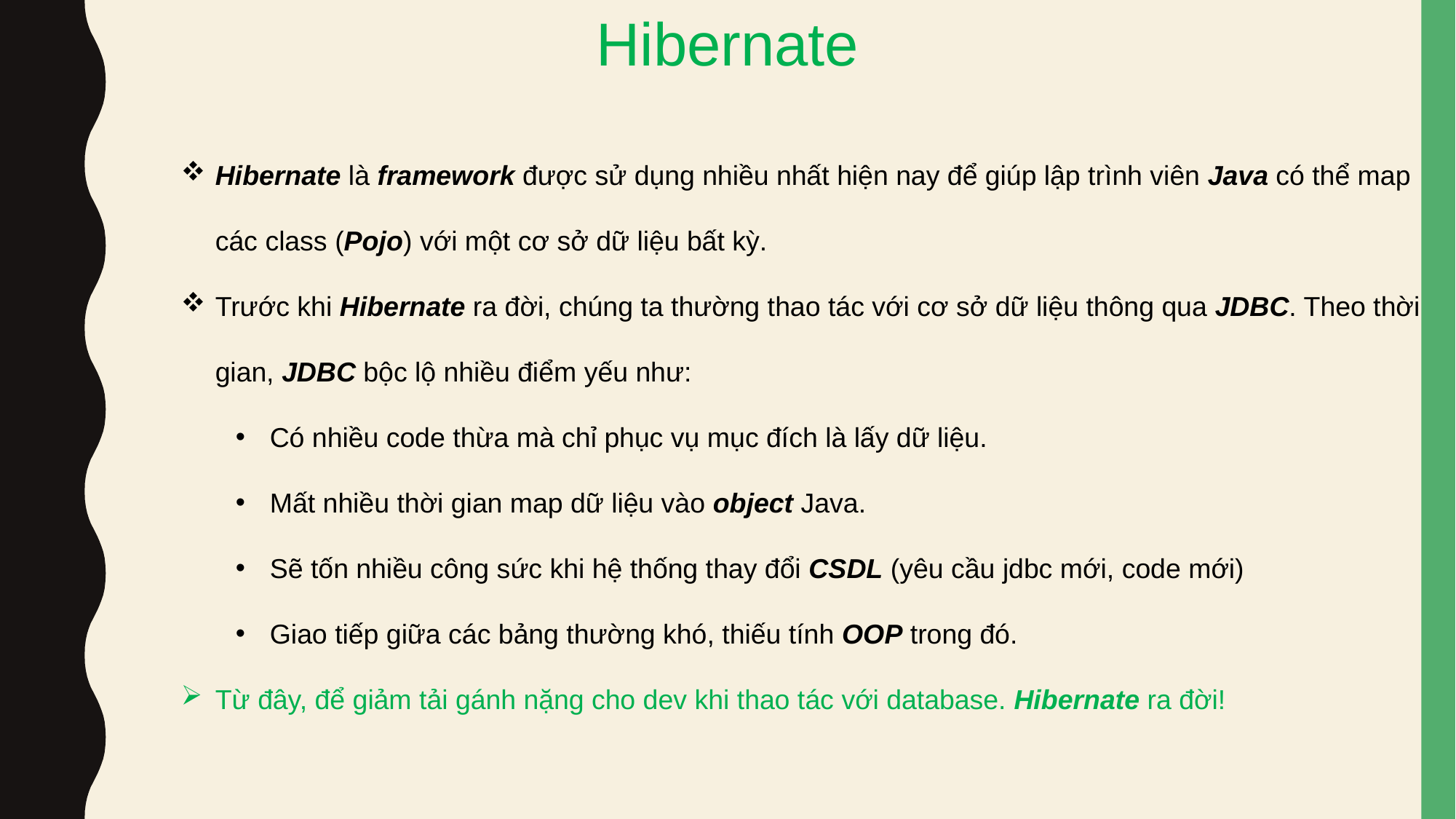

Hibernate
Hibernate là framework được sử dụng nhiều nhất hiện nay để giúp lập trình viên Java có thể map các class (Pojo) với một cơ sở dữ liệu bất kỳ.
Trước khi Hibernate ra đời, chúng ta thường thao tác với cơ sở dữ liệu thông qua JDBC. Theo thời gian, JDBC bộc lộ nhiều điểm yếu như:
Có nhiều code thừa mà chỉ phục vụ mục đích là lấy dữ liệu.
Mất nhiều thời gian map dữ liệu vào object Java.
Sẽ tốn nhiều công sức khi hệ thống thay đổi CSDL (yêu cầu jdbc mới, code mới)
Giao tiếp giữa các bảng thường khó, thiếu tính OOP trong đó.
Từ đây, để giảm tải gánh nặng cho dev khi thao tác với database. Hibernate ra đời!